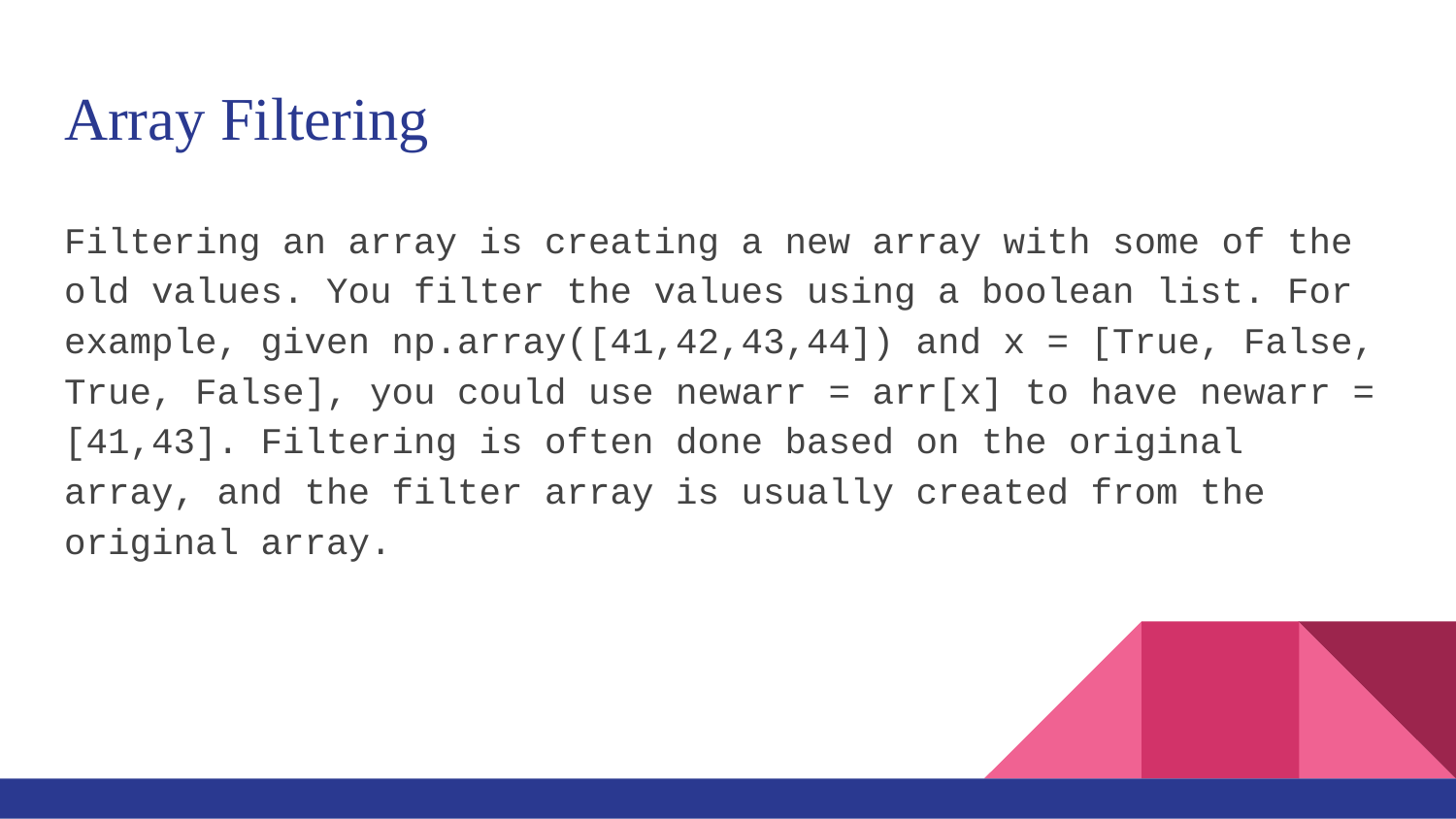

# Array Filtering
Filtering an array is creating a new array with some of the old values. You filter the values using a boolean list. For example, given np.array([41,42,43,44]) and x = [True, False, True, False], you could use newarr = arr[x] to have newarr = [41,43]. Filtering is often done based on the original array, and the filter array is usually created from the original array.